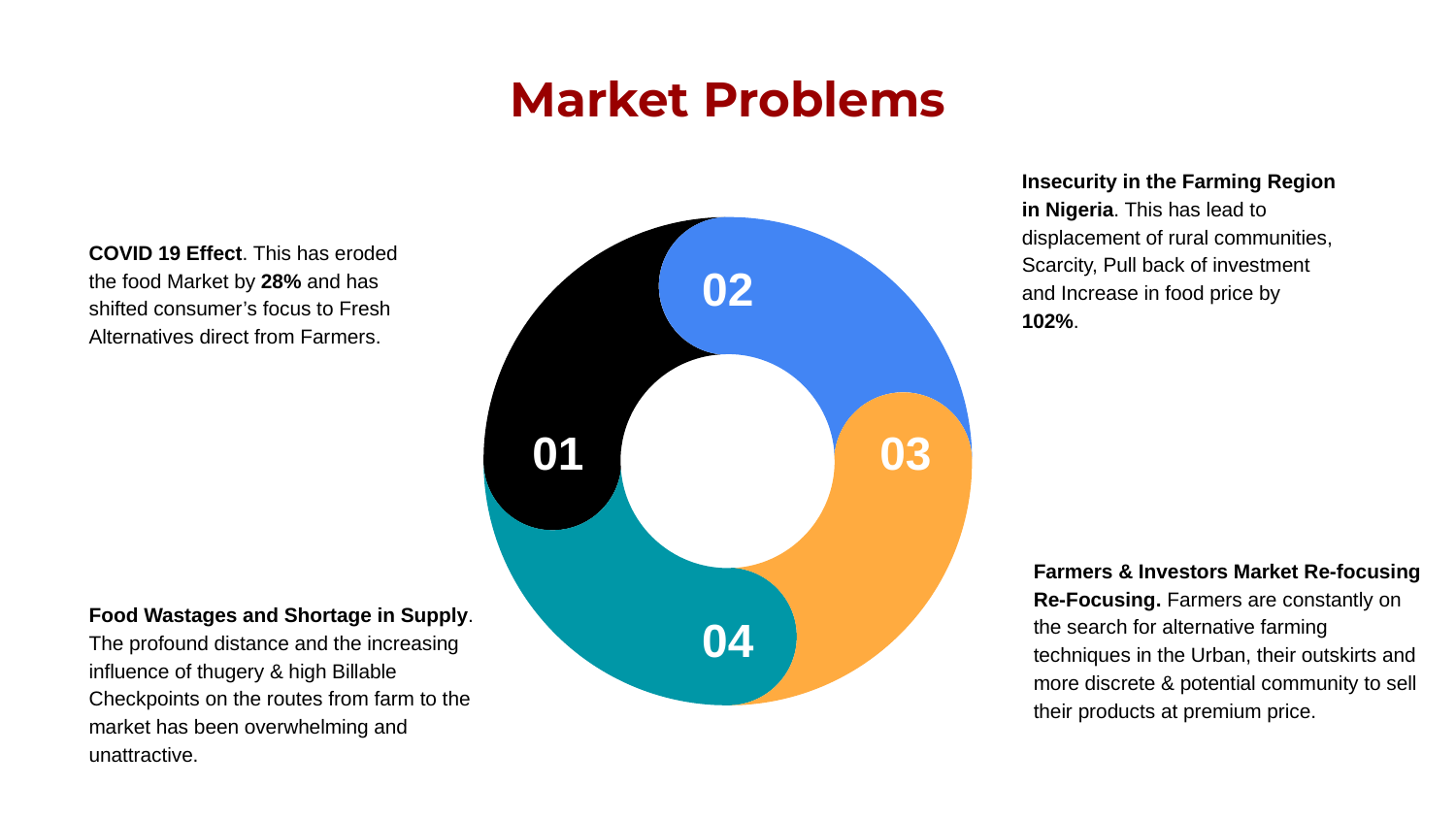

# Market Problems
Insecurity in the Farming Region in Nigeria. This has lead to displacement of rural communities, Scarcity, Pull back of investment and Increase in food price by 102%.
COVID 19 Effect. This has eroded the food Market by 28% and has shifted consumer’s focus to Fresh Alternatives direct from Farmers.
Farmers & Investors Market Re-focusing Re-Focusing. Farmers are constantly on the search for alternative farming techniques in the Urban, their outskirts and more discrete & potential community to sell their products at premium price.
Food Wastages and Shortage in Supply. The profound distance and the increasing influence of thugery & high Billable Checkpoints on the routes from farm to the market has been overwhelming and unattractive.